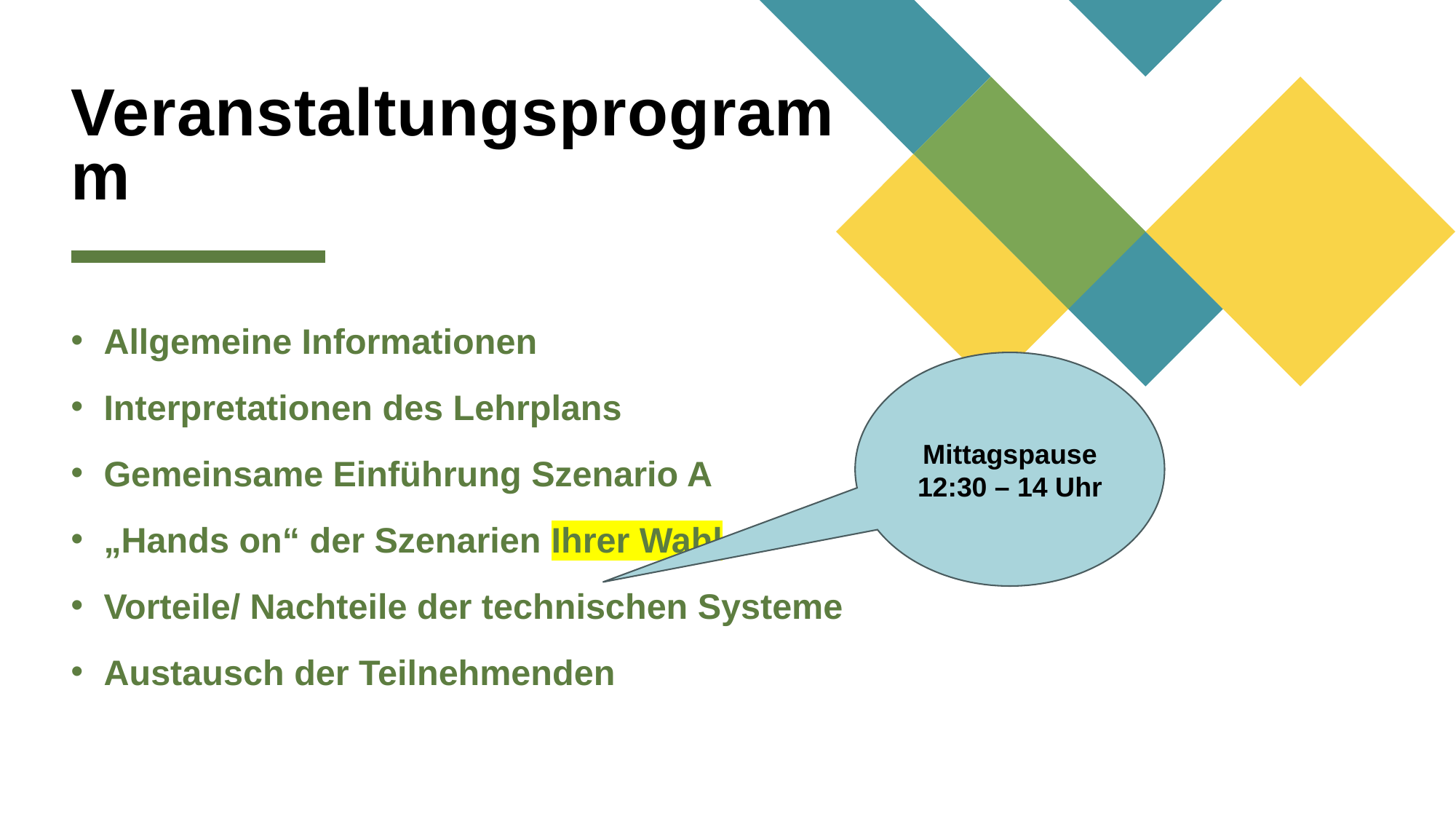

# Veranstaltungsprogramm
Allgemeine Informationen
Interpretationen des Lehrplans
Gemeinsame Einführung Szenario A
„Hands on“ der Szenarien Ihrer Wahl
Vorteile/ Nachteile der technischen Systeme
Austausch der Teilnehmenden
Mittagspause
12:30 – 14 Uhr